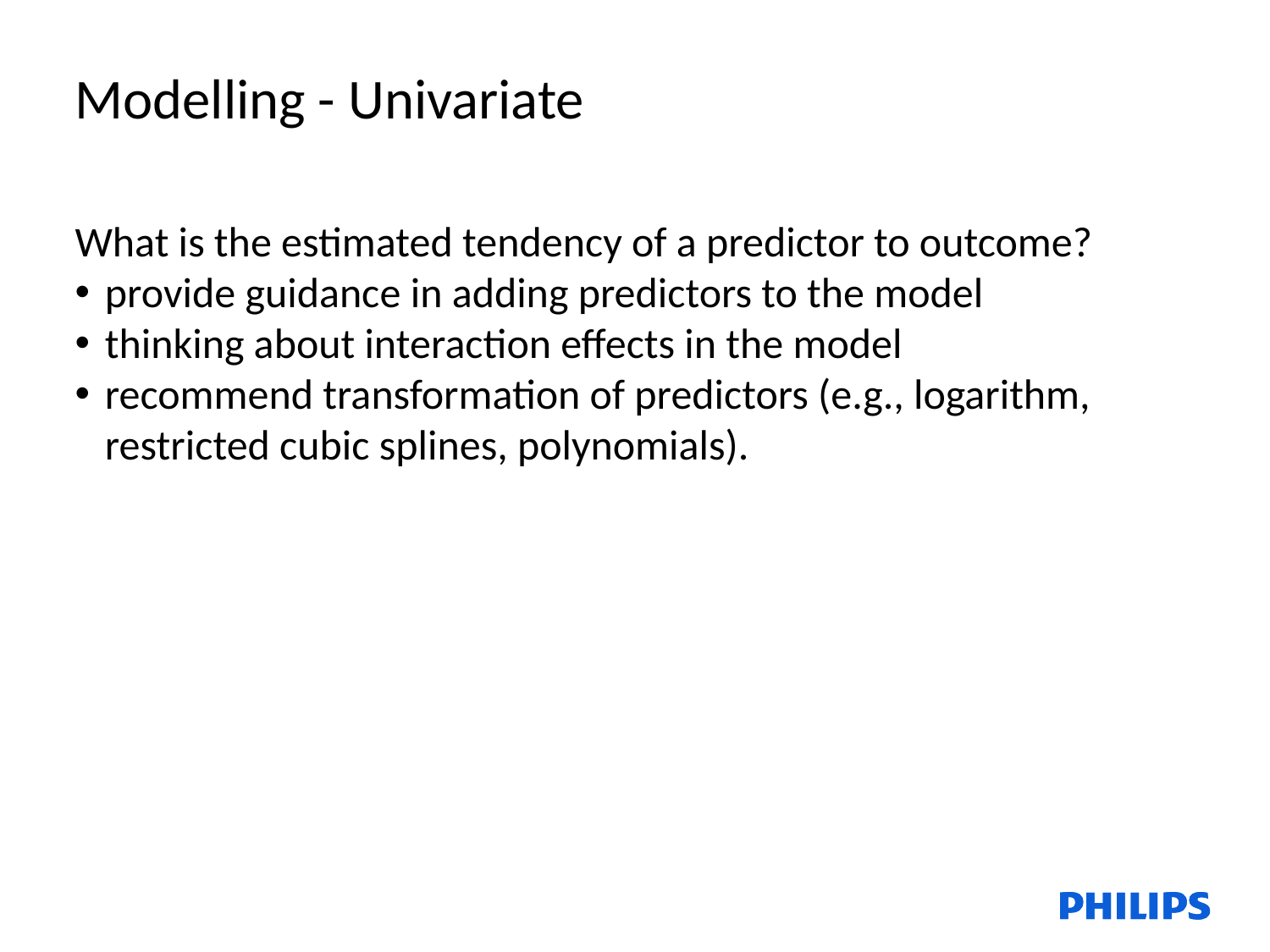

Modelling - Univariate
What is the estimated tendency of a predictor to outcome?
provide guidance in adding predictors to the model
thinking about interaction effects in the model
recommend transformation of predictors (e.g., logarithm, restricted cubic splines, polynomials).